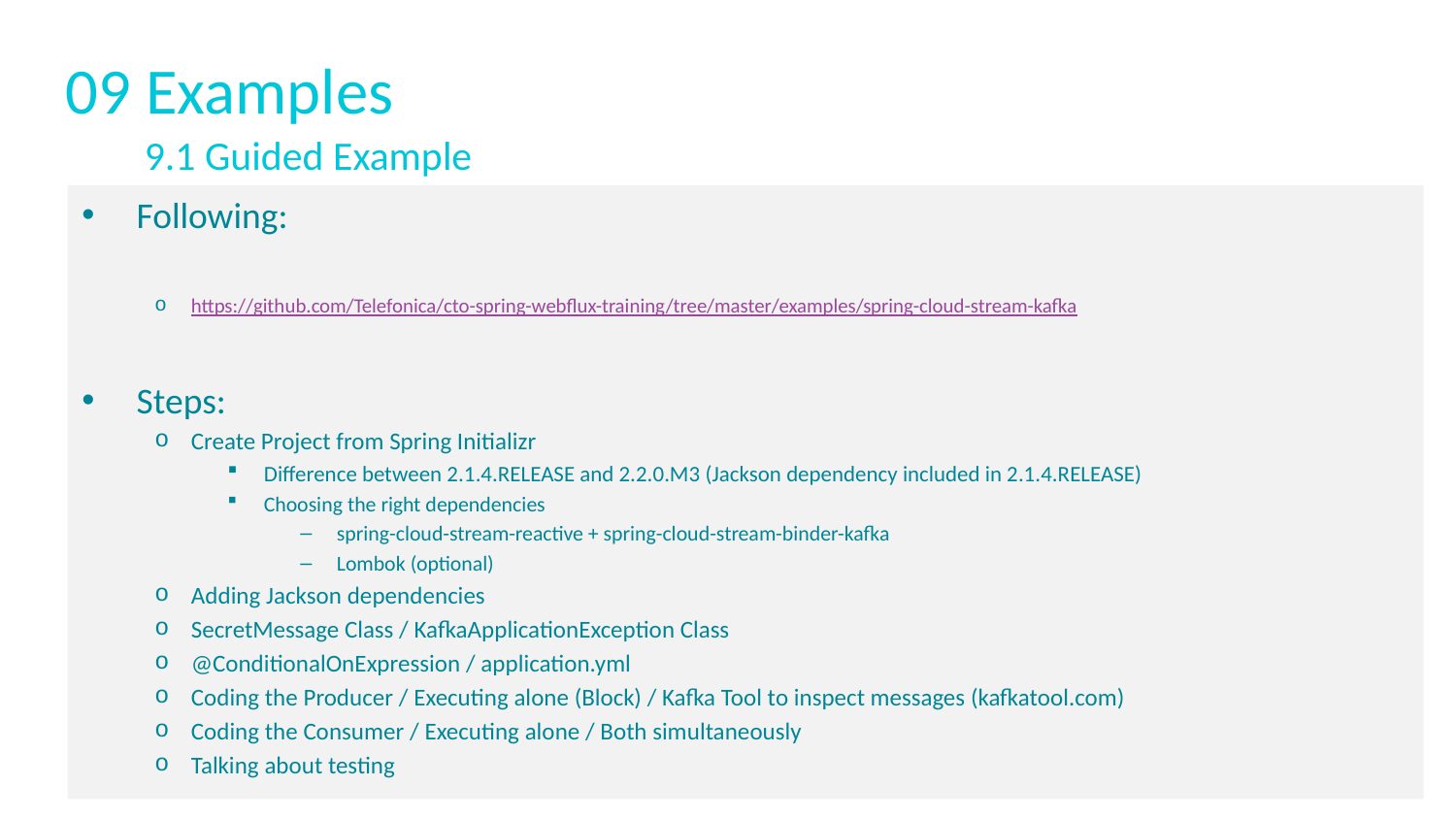

# 09 Examples
9.1 Guided Example
Following:

https://github.com/Telefonica/cto-spring-webflux-training/tree/master/examples/spring-cloud-stream-kafka

Steps:
Create Project from Spring Initializr
Difference between 2.1.4.RELEASE and 2.2.0.M3 (Jackson dependency included in 2.1.4.RELEASE)
Choosing the right dependencies
spring-cloud-stream-reactive + spring-cloud-stream-binder-kafka
Lombok (optional)
Adding Jackson dependencies
SecretMessage Class / KafkaApplicationException Class
@ConditionalOnExpression / application.yml
Coding the Producer / Executing alone (Block) / Kafka Tool to inspect messages (kafkatool.com)
Coding the Consumer / Executing alone / Both simultaneously
Talking about testing